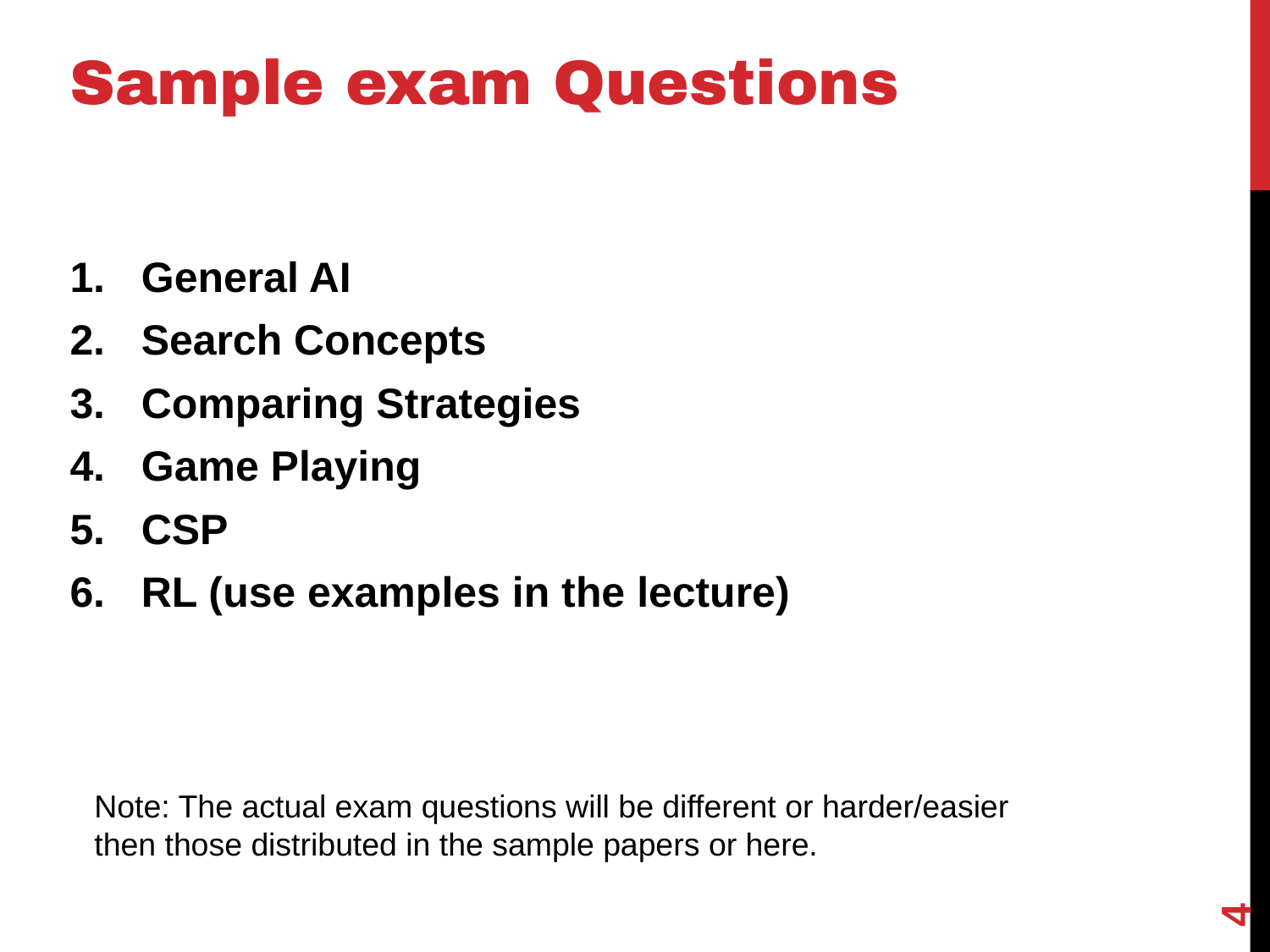

# Sample exam Questions
General AI
Search Concepts
Comparing Strategies
Game Playing
CSP
RL (use examples in the lecture)
Note: The actual exam questions will be different or harder/easier
then those distributed in the sample papers or here.
4